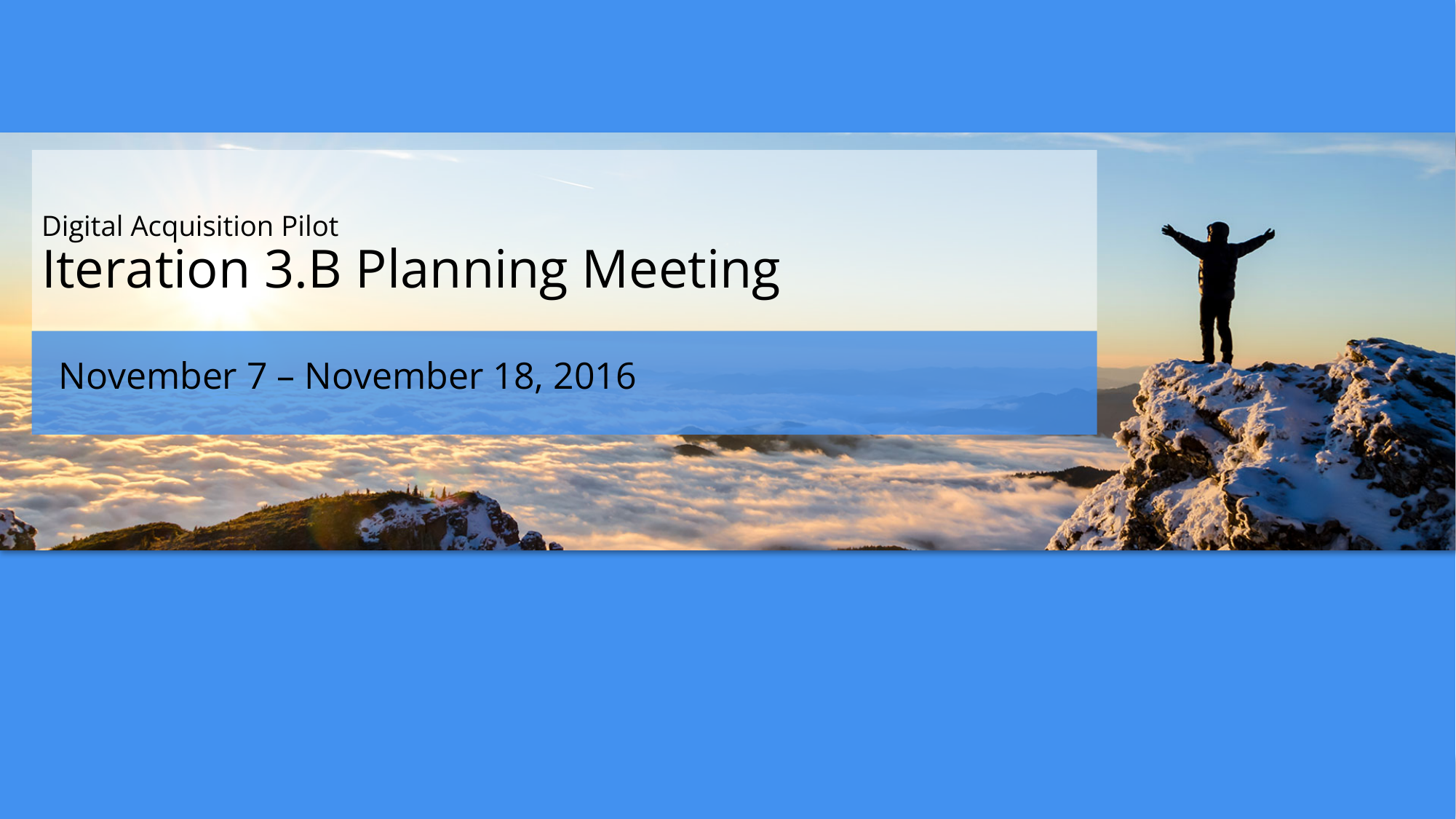

# Digital Acquisition Pilot Iteration 3.B Planning Meeting
November 7 – November 18, 2016